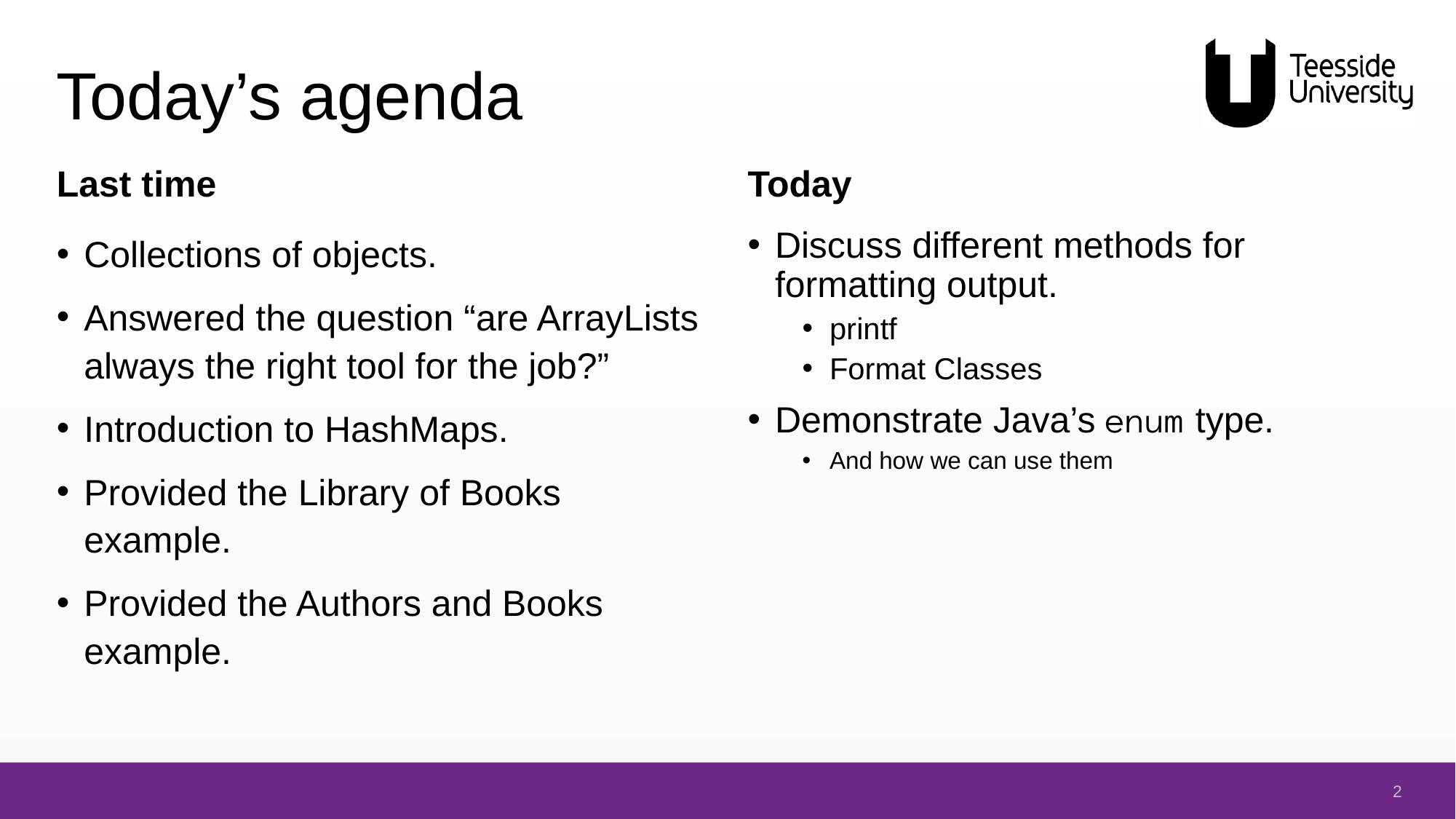

# Today’s agenda
Last time
Today
Collections of objects.
Answered the question “are ArrayLists always the right tool for the job?”
Introduction to HashMaps.
Provided the Library of Books example.
Provided the Authors and Books example.
Discuss different methods for formatting output.
printf
Format Classes
Demonstrate Java’s enum type.
And how we can use them

2